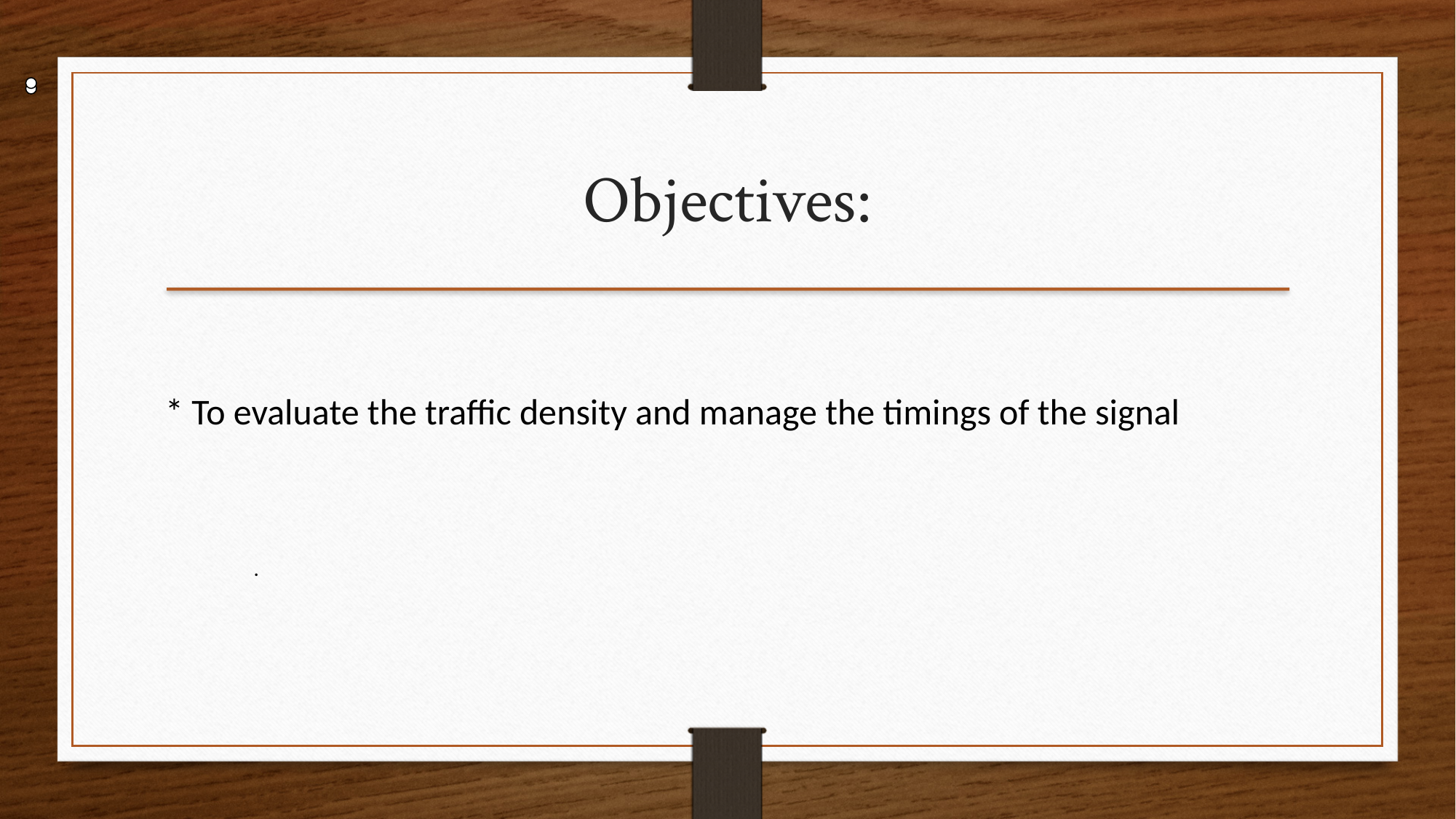

Objectives:
* To evaluate the traffic density and manage the timings of the signal
      .